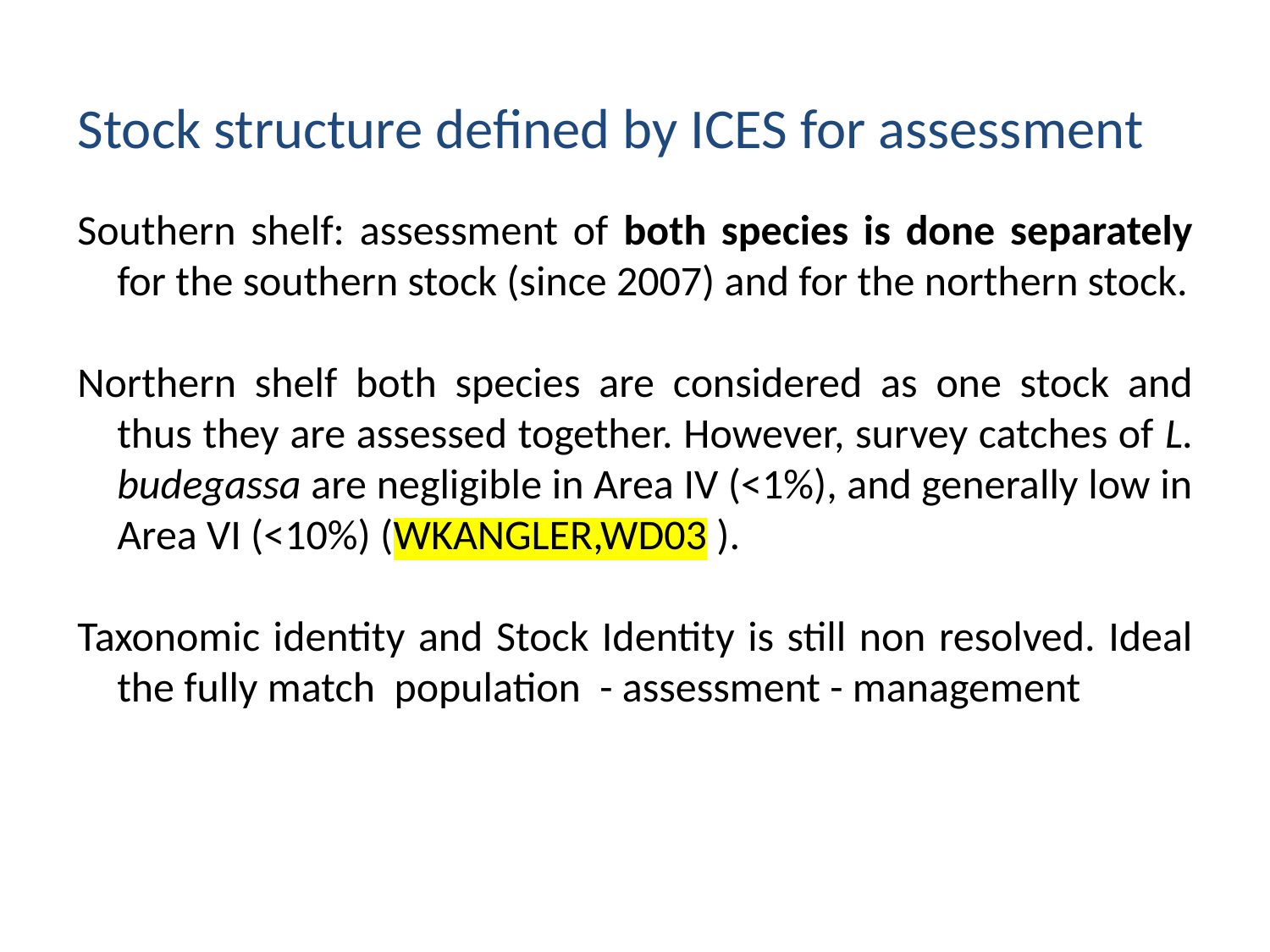

Stock structure defined by ICES for assessment
Southern shelf: assessment of both species is done separately for the southern stock (since 2007) and for the northern stock.

Northern shelf both species are considered as one stock and thus they are assessed together. However, survey catches of L. budegassa are negligible in Area IV (<1%), and generally low in Area VI (<10%) (WKANGLER,WD03 ).

Taxonomic identity and Stock Identity is still non resolved. Ideal the fully match  population  - assessment - management